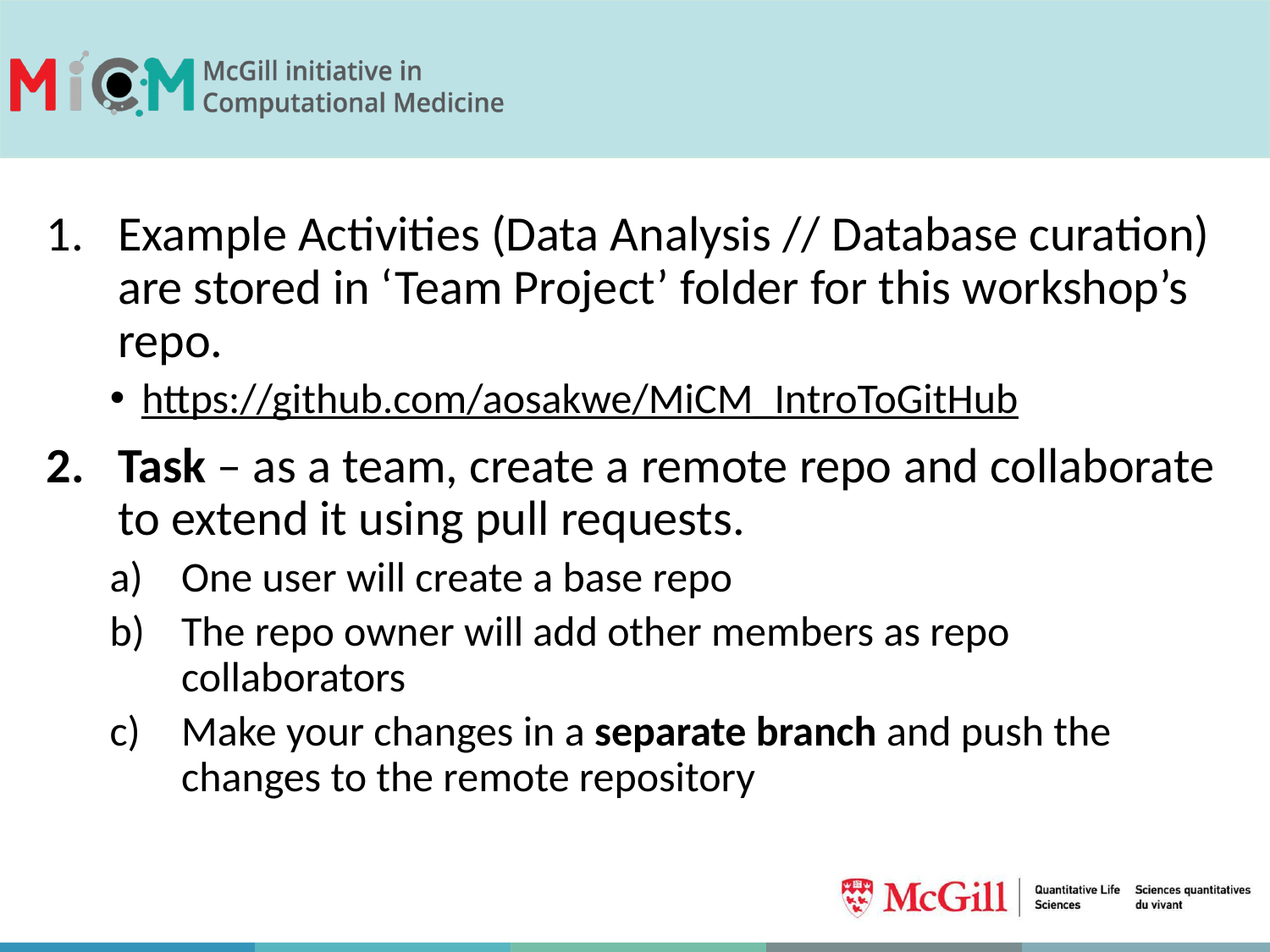

Example Activities (Data Analysis // Database curation) are stored in ‘Team Project’ folder for this workshop’s repo.
https://github.com/aosakwe/MiCM_IntroToGitHub
Task – as a team, create a remote repo and collaborate to extend it using pull requests.
One user will create a base repo
The repo owner will add other members as repo collaborators
Make your changes in a separate branch and push the changes to the remote repository